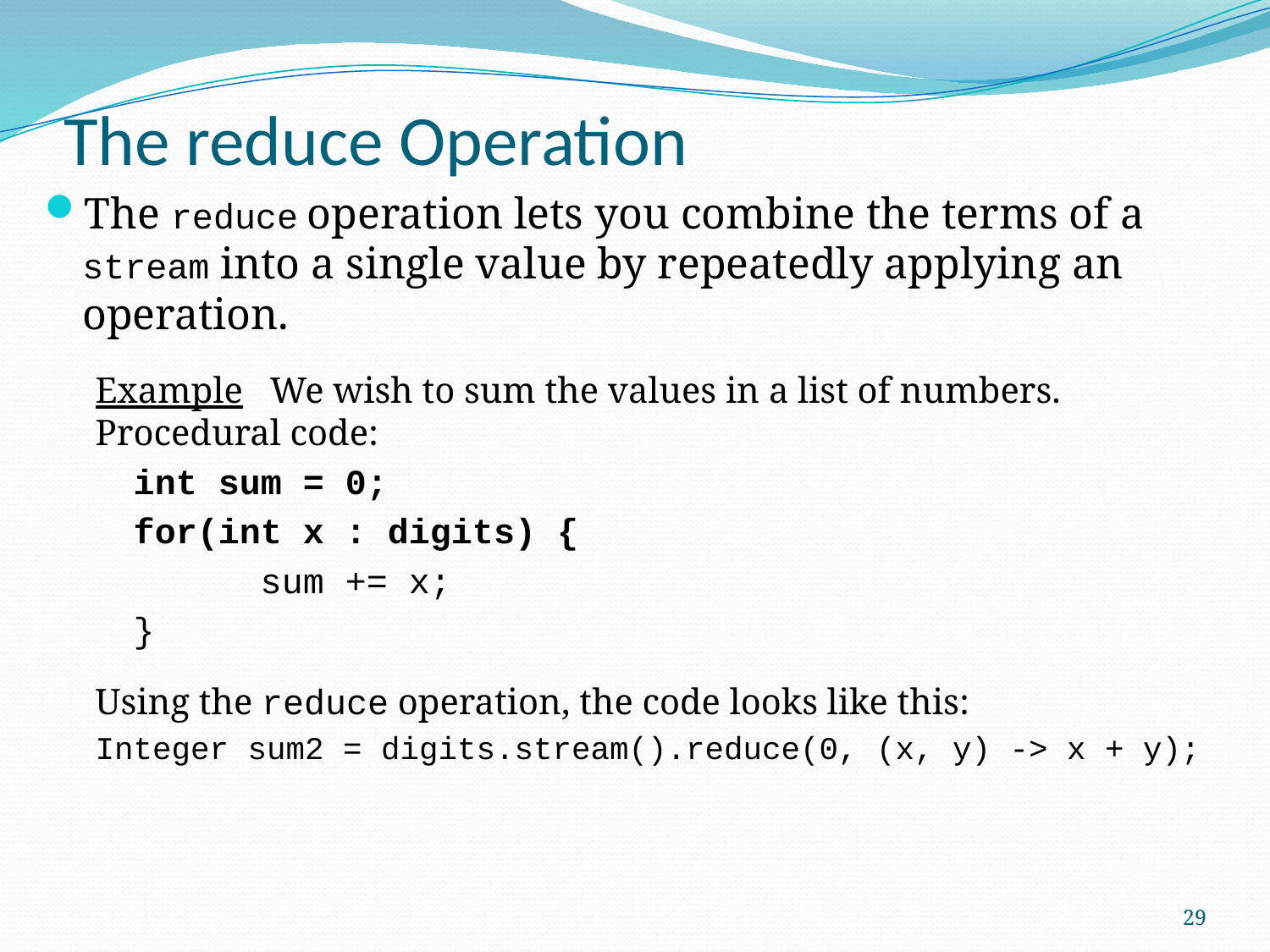

# The reduce Operation
The reduce operation lets you combine the terms of a stream into a single value by repeatedly applying an operation.

Example   We wish to sum the values in a list of numbers. Procedural code:
int sum = 0;
for(int x : digits) {
	sum += x;
}

Using the reduce operation, the code looks like this:
Integer sum2 = digits.stream().reduce(0, (x, y) -> x + y);
29